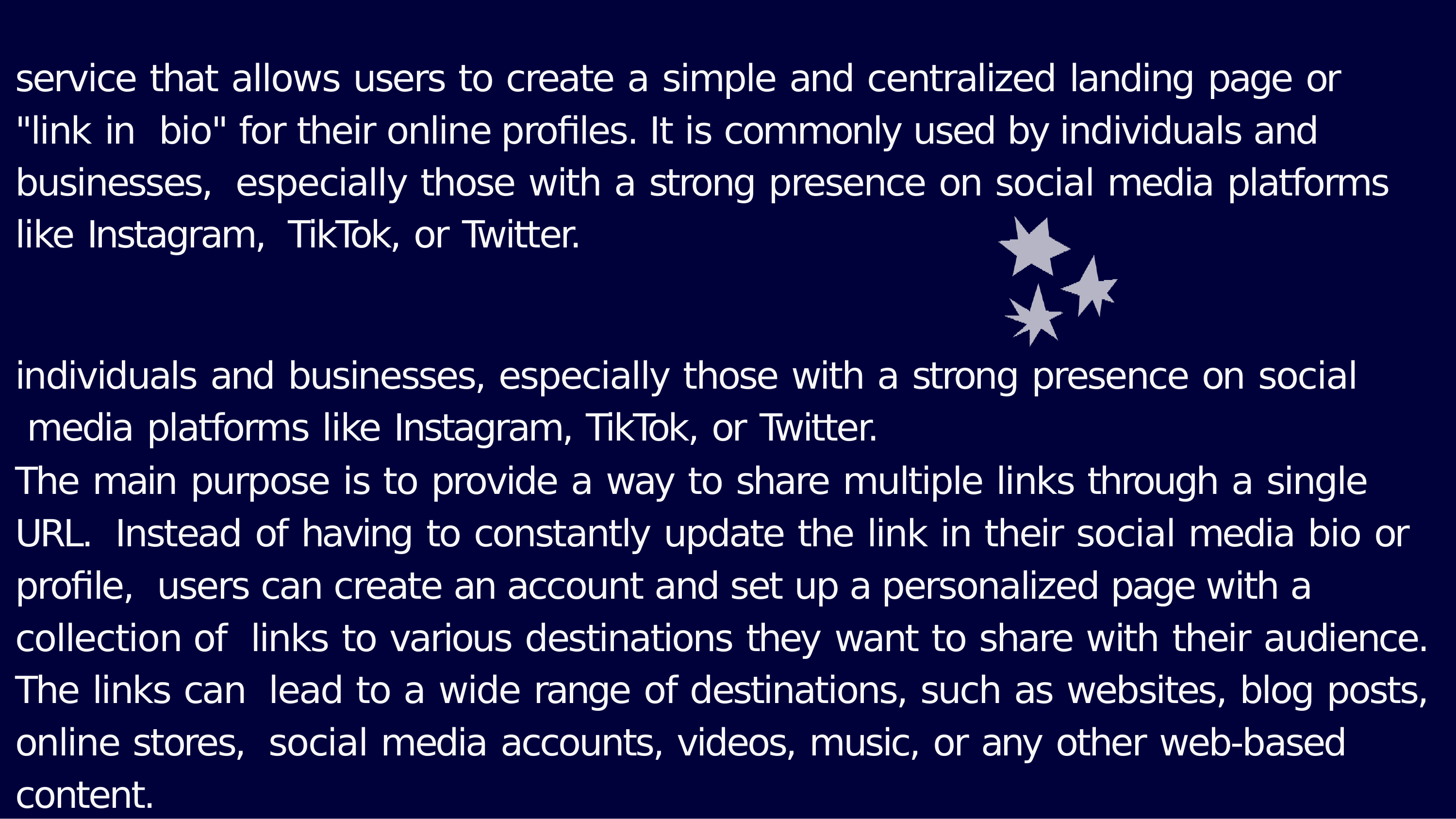

# service that allows users to create a simple and centralized landing page or "link in  bio" for their online profiles. It is commonly used by individuals and businesses,  especially those with a strong presence on social media platforms like Instagram,  TikTok, or Twitter.
individuals and businesses, especially those with a strong presence on social  media platforms like Instagram, TikTok, or Twitter.
The main purpose is to provide a way to share multiple links through a single URL.  Instead of having to constantly update the link in their social media bio or profile,  users can create an account and set up a personalized page with a collection of  links to various destinations they want to share with their audience. The links can  lead to a wide range of destinations, such as websites, blog posts, online stores,  social media accounts, videos, music, or any other web-based content.